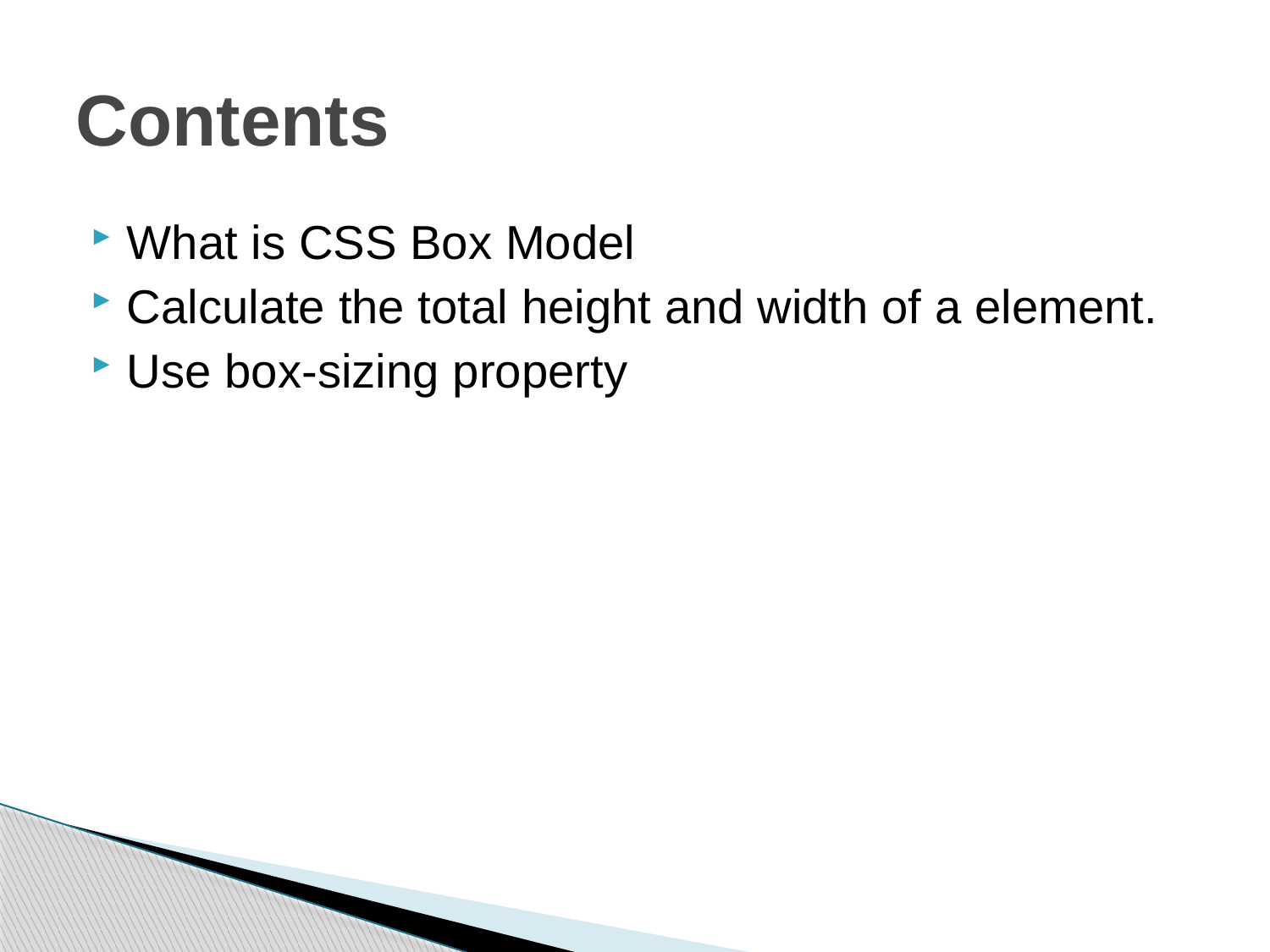

# Contents
What is CSS Box Model
Calculate the total height and width of a element.
Use box-sizing property